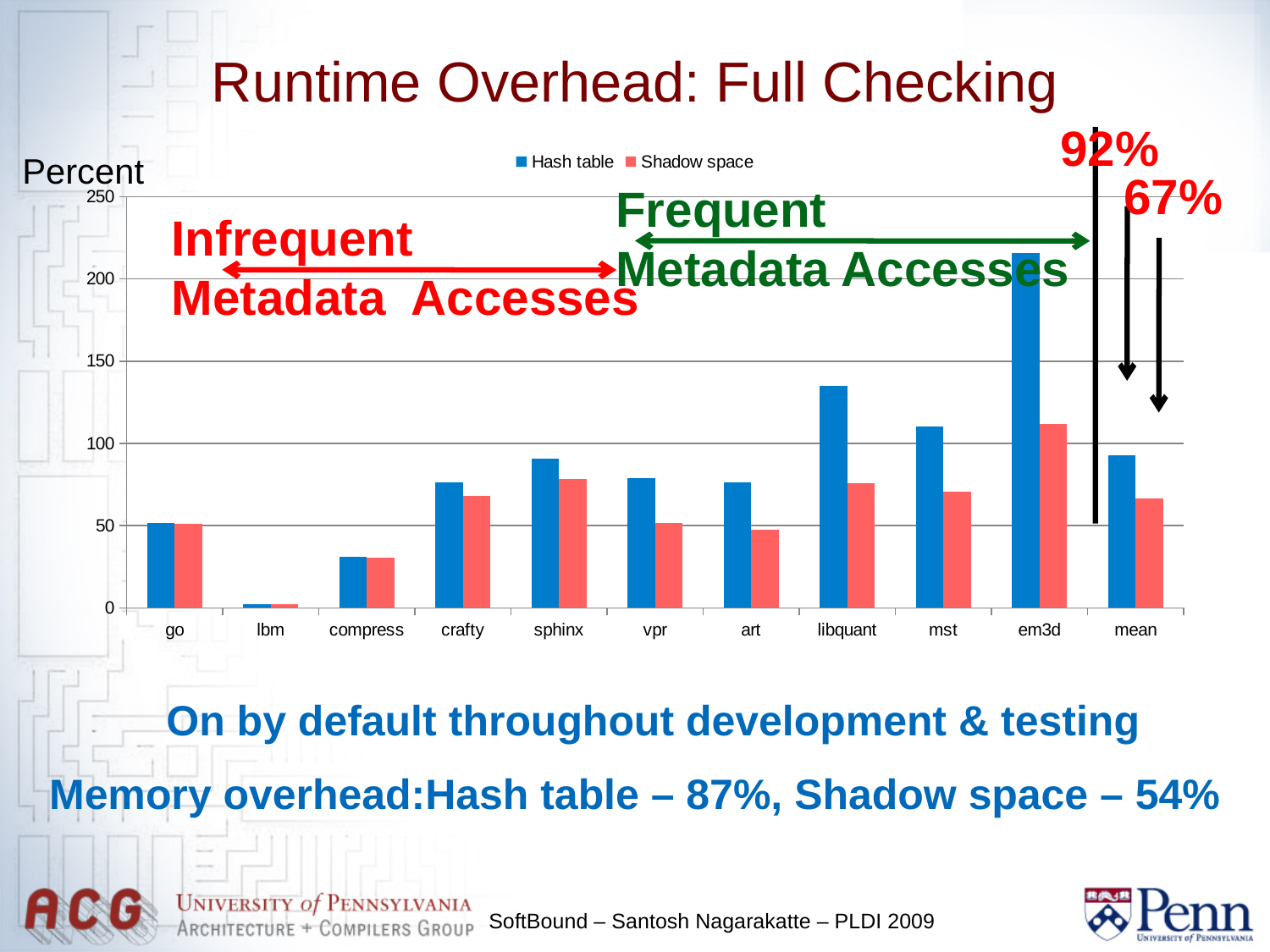

Runtime Overhead: Full Checking
92%

### Chart

| Category | Hash table | Shadow space |
|---|---|---|
| go | 51.36 | 51.16 |
| lbm | 2.18 | 2.2 |
| compress | 30.88 | 30.68 |
| crafty | 76.12 | 67.88 |
| sphinx | 90.69 | 78.6 |
| vpr | 78.88 | 51.83 |
| art | 76.36 | 47.47 |
| libquant | 135.0 | 76.01 |
| mst | 110.22 | 70.58 |
| em3d | 215.65 | 111.84 |
| mean | 92.69 | 66.66 |
 Percent
67%
Frequent
Metadata Accesses
Infrequent
Metadata  Accesses

On by default throughout development & testing
Memory overhead:Hash table – 87%, Shadow space – 54%
SoftBound – Santosh Nagarakatte – PLDI 2009